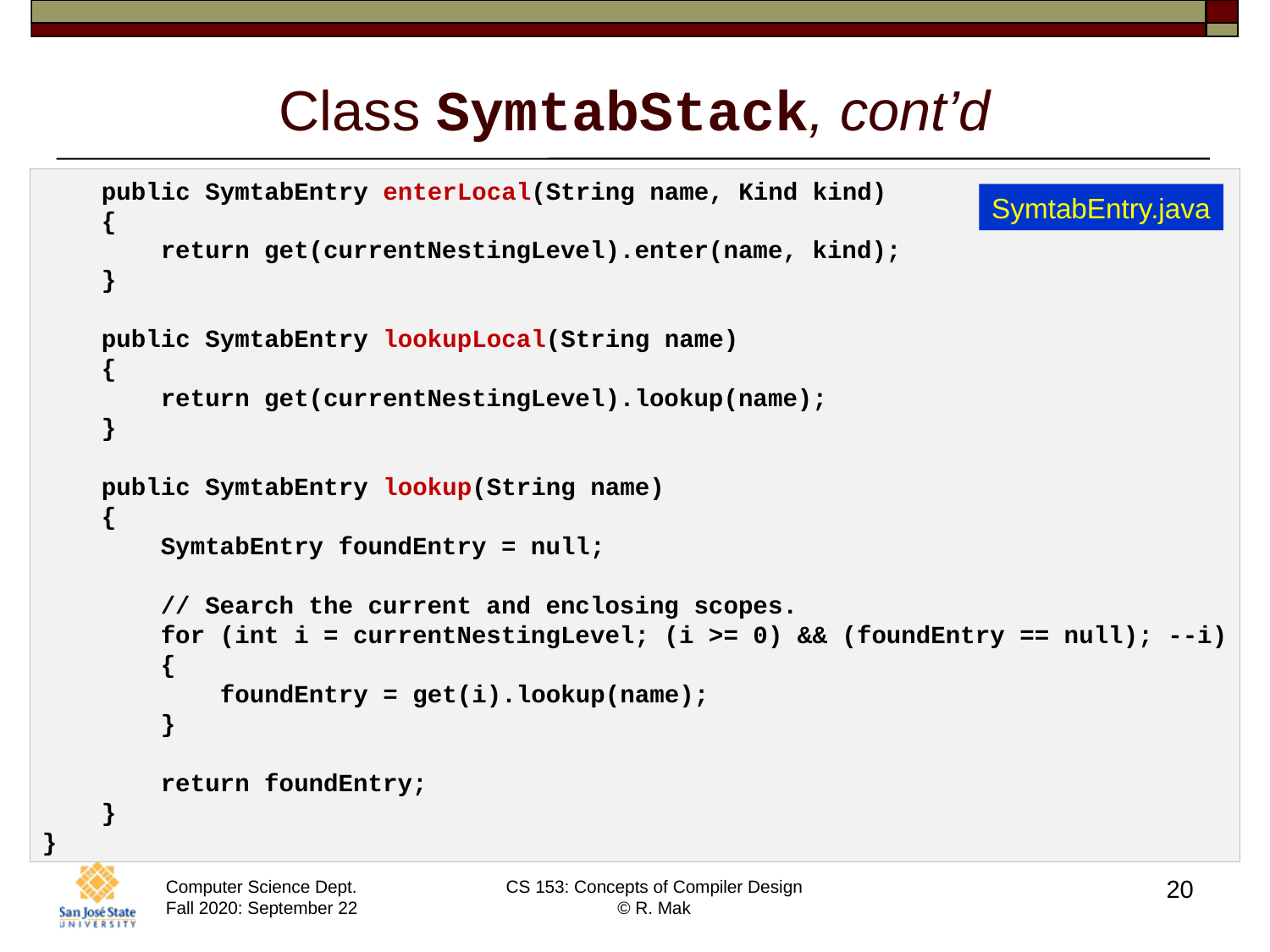

# Class SymtabStack, cont’d
    public SymtabEntry enterLocal(String name, Kind kind)
    {
        return get(currentNestingLevel).enter(name, kind);
    }
    public SymtabEntry lookupLocal(String name)
    {
        return get(currentNestingLevel).lookup(name);
    }
    public SymtabEntry lookup(String name)
    {
        SymtabEntry foundEntry = null;

        // Search the current and enclosing scopes.
        for (int i = currentNestingLevel; (i >= 0) && (foundEntry == null); --i)
        {
            foundEntry = get(i).lookup(name);
        }

        return foundEntry;
    }
}
SymtabEntry.java
20